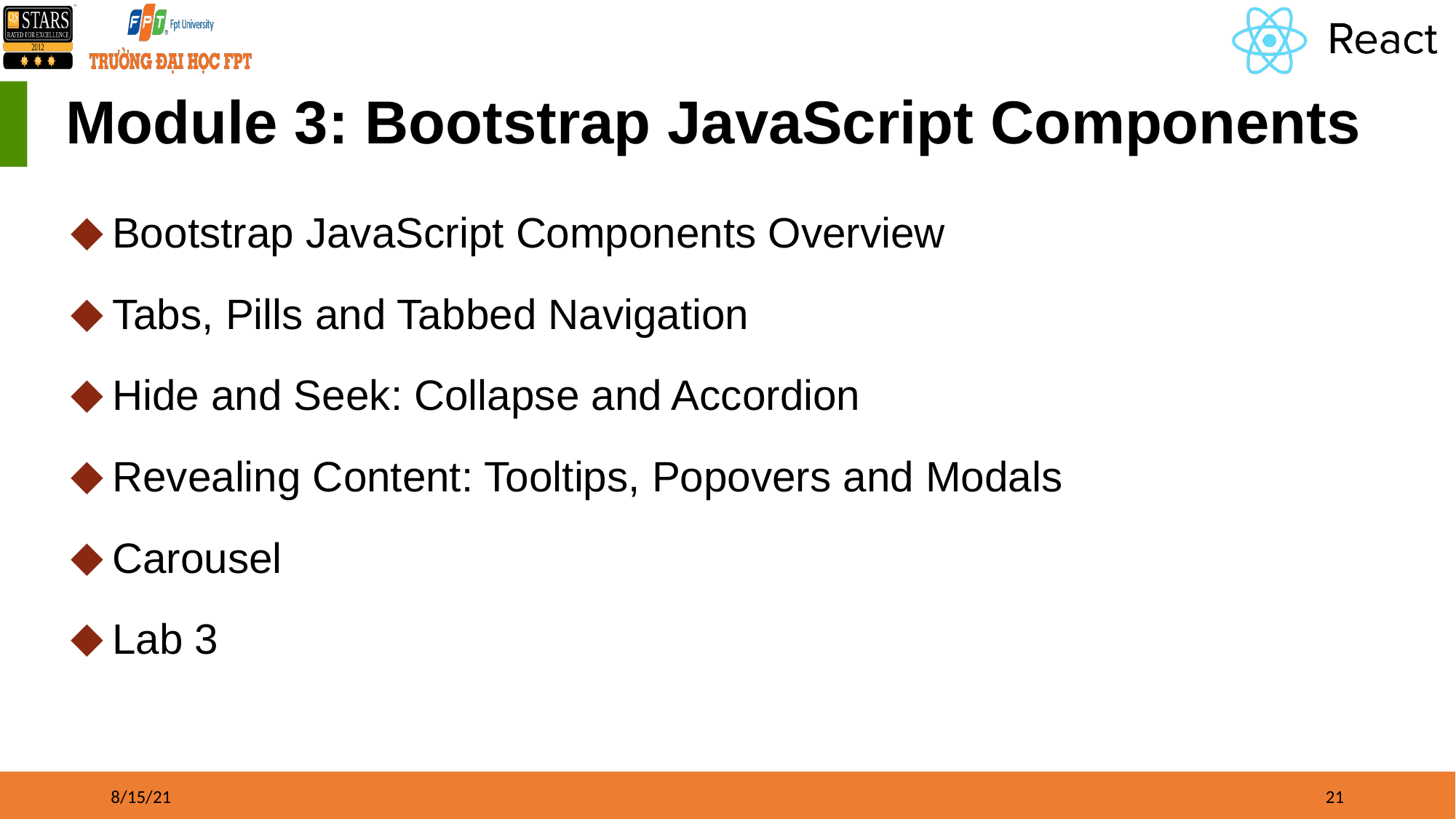

# Module 3: Bootstrap JavaScript Components
Bootstrap JavaScript Components Overview
Tabs, Pills and Tabbed Navigation
Hide and Seek: Collapse and Accordion
Revealing Content: Tooltips, Popovers and Modals
Carousel
Lab 3
8/15/21
21